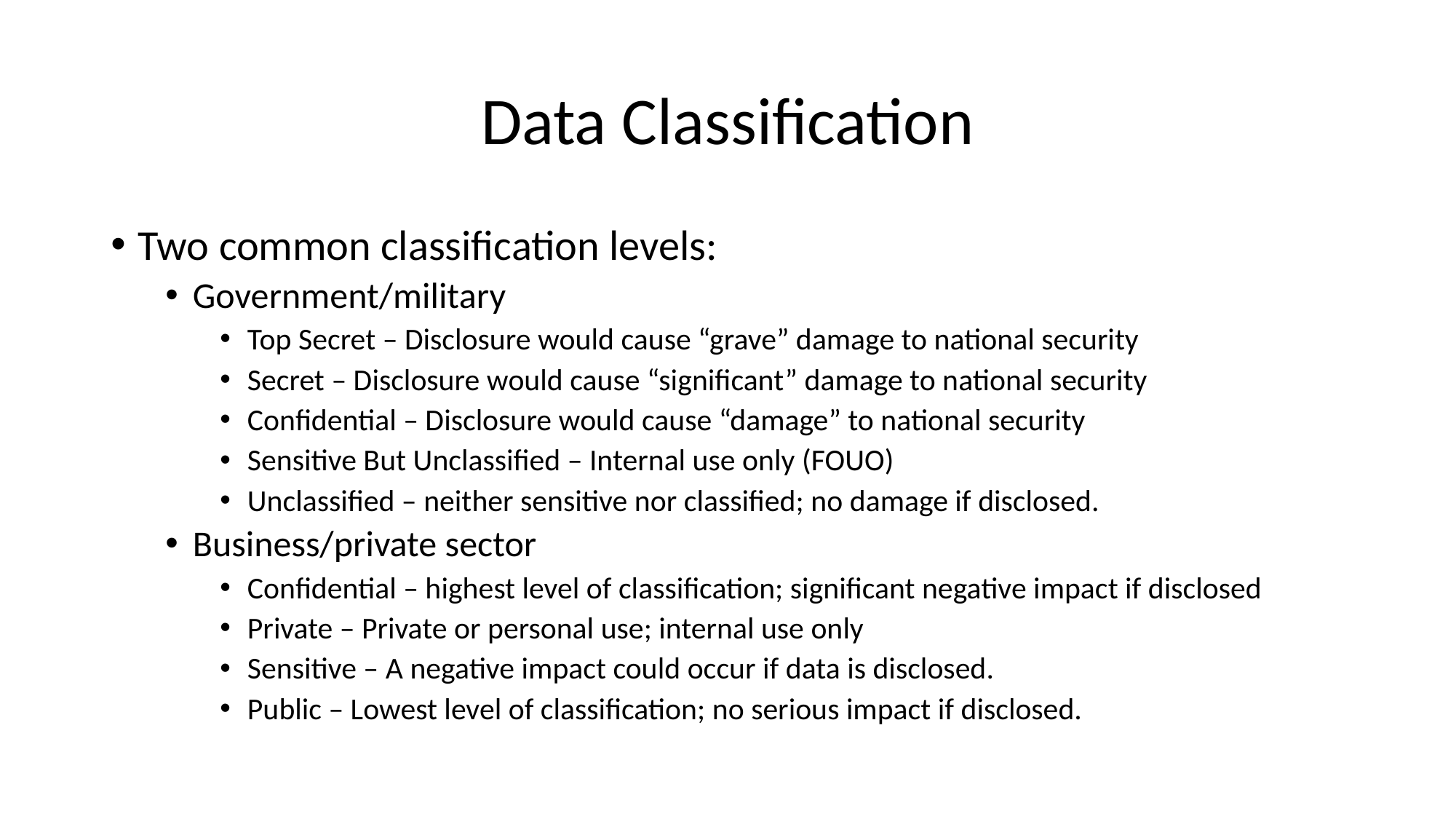

# Data Classification
Two common classification levels:
Government/military
Top Secret – Disclosure would cause “grave” damage to national security
Secret – Disclosure would cause “significant” damage to national security
Confidential – Disclosure would cause “damage” to national security
Sensitive But Unclassified – Internal use only (FOUO)
Unclassified – neither sensitive nor classified; no damage if disclosed.
Business/private sector
Confidential – highest level of classification; significant negative impact if disclosed
Private – Private or personal use; internal use only
Sensitive – A negative impact could occur if data is disclosed.
Public – Lowest level of classification; no serious impact if disclosed.